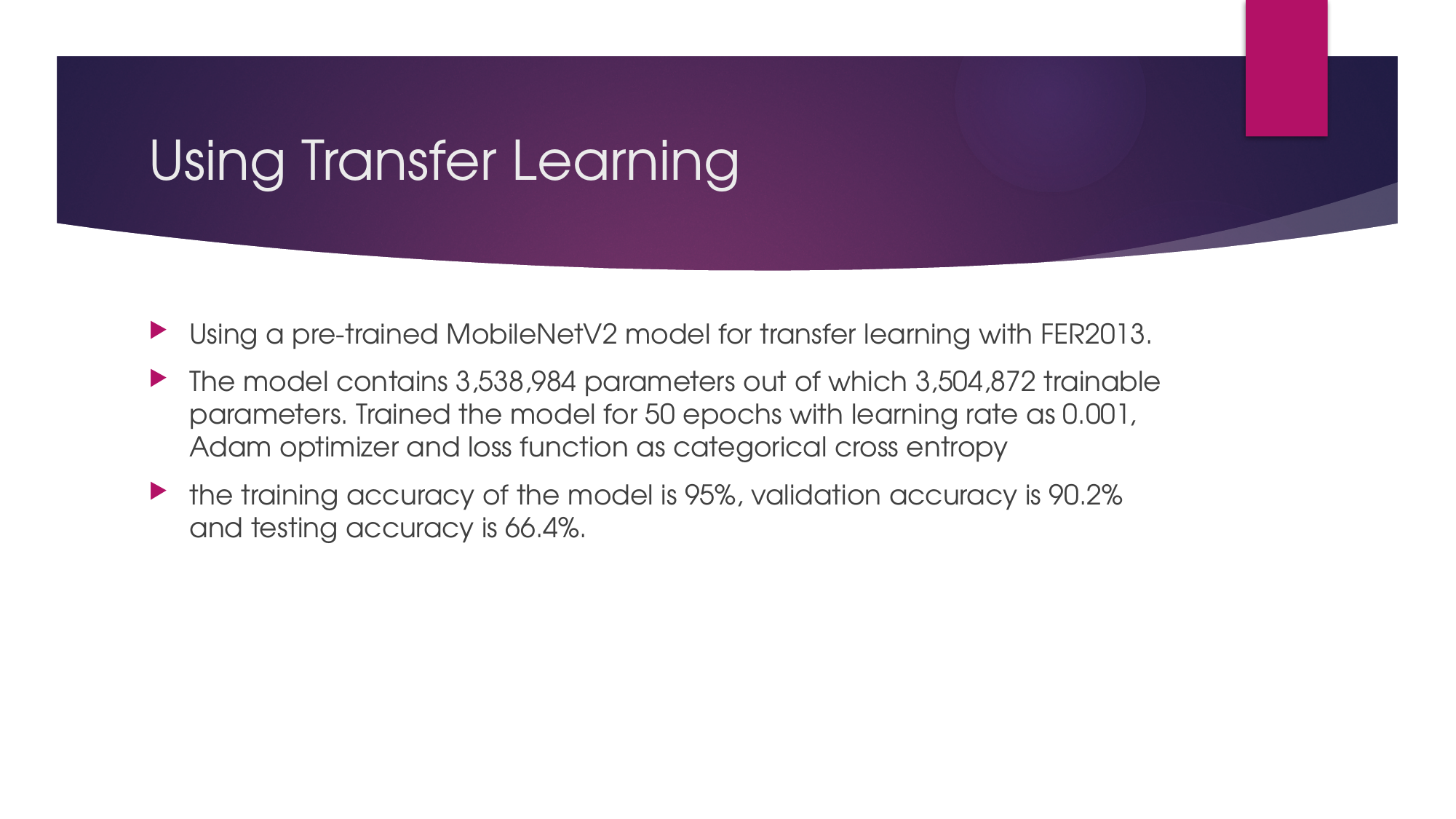

# Using Transfer Learning
Using a pre-trained MobileNetV2 model for transfer learning with FER2013.
The model contains 3,538,984 parameters out of which 3,504,872 trainable parameters. Trained the model for 50 epochs with learning rate as 0.001, Adam optimizer and loss function as categorical cross entropy
the training accuracy of the model is 95%, validation accuracy is 90.2% and testing accuracy is 66.4%.